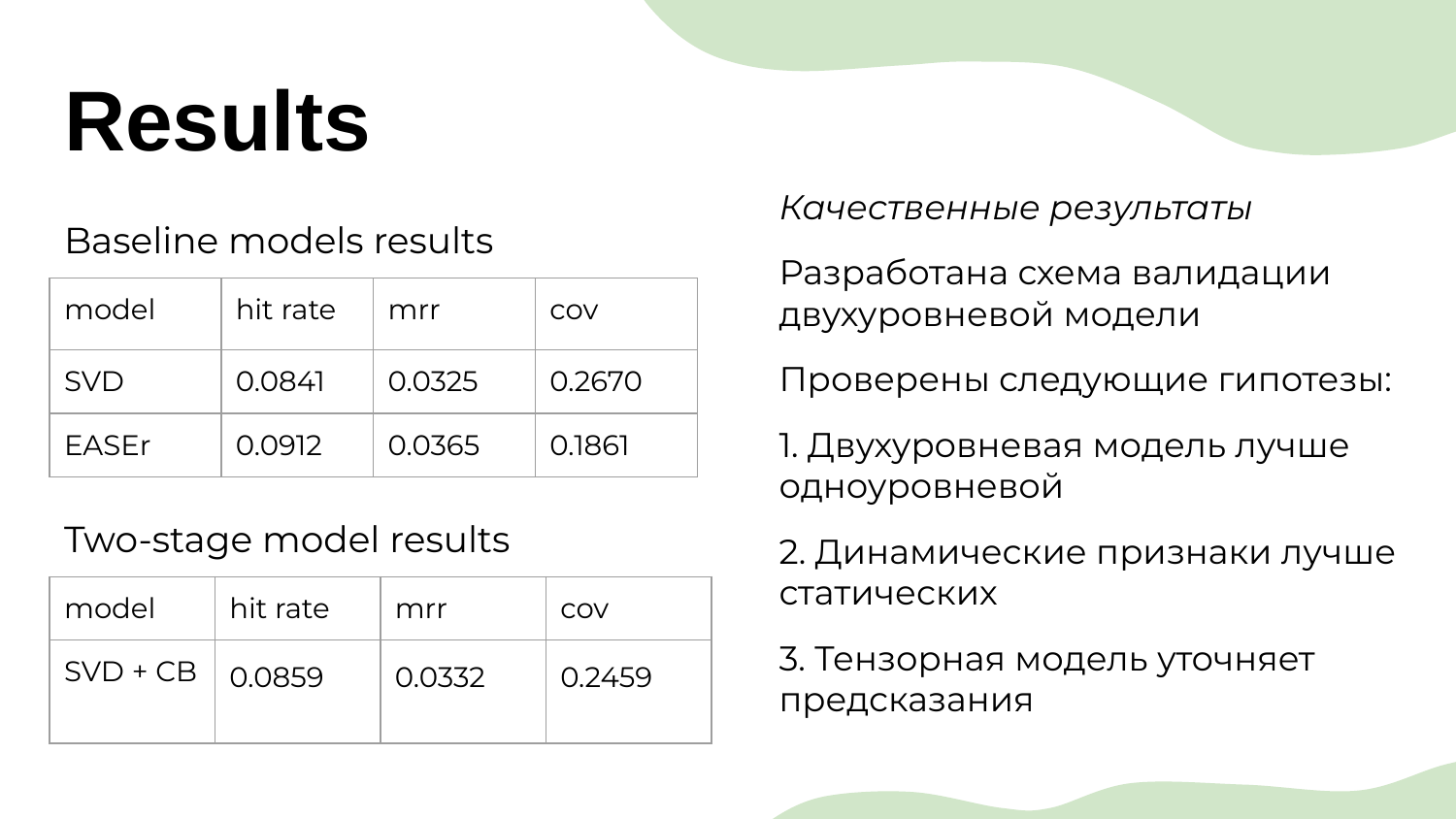

Results
Качественные результаты
Разработана схема валидации двухуровневой модели
Проверены следующие гипотезы:
1. Двухуровневая модель лучше одноуровневой
2. Динамические признаки лучше статических
3. Тензорная модель уточняет предсказания

Baseline models results
| model | hit rate | mrr | cov |
| --- | --- | --- | --- |
| SVD | 0.0841 | 0.0325 | 0.2670 |
| EASEr | 0.0912 | 0.0365 | 0.1861 |
Two-stage model results
| model | hit rate | mrr | cov |
| --- | --- | --- | --- |
| SVD + CB | 0.0859 | 0.0332 | 0.2459 |